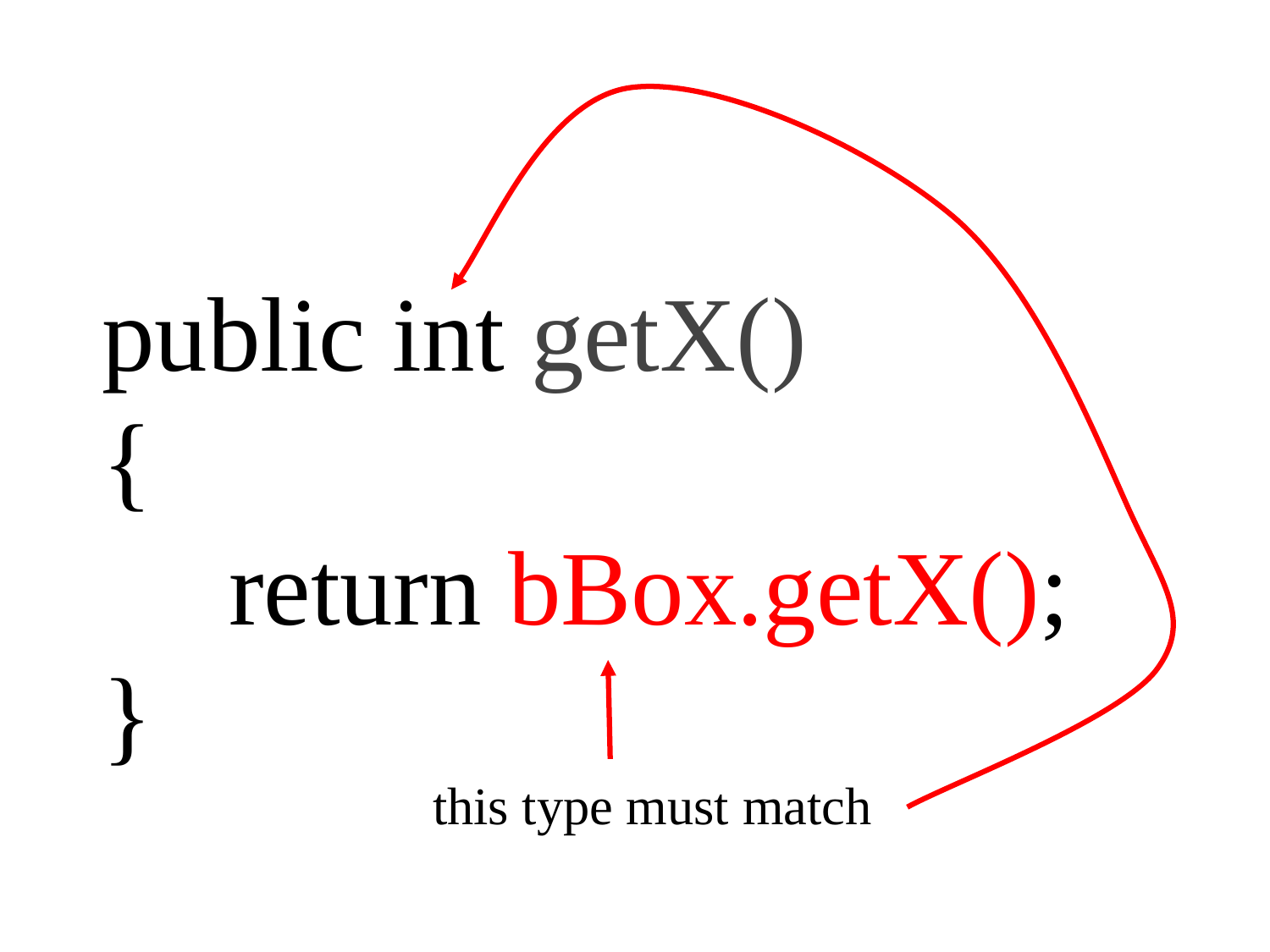

public int getX()
{
	return bBox.getX();
}
this type must match